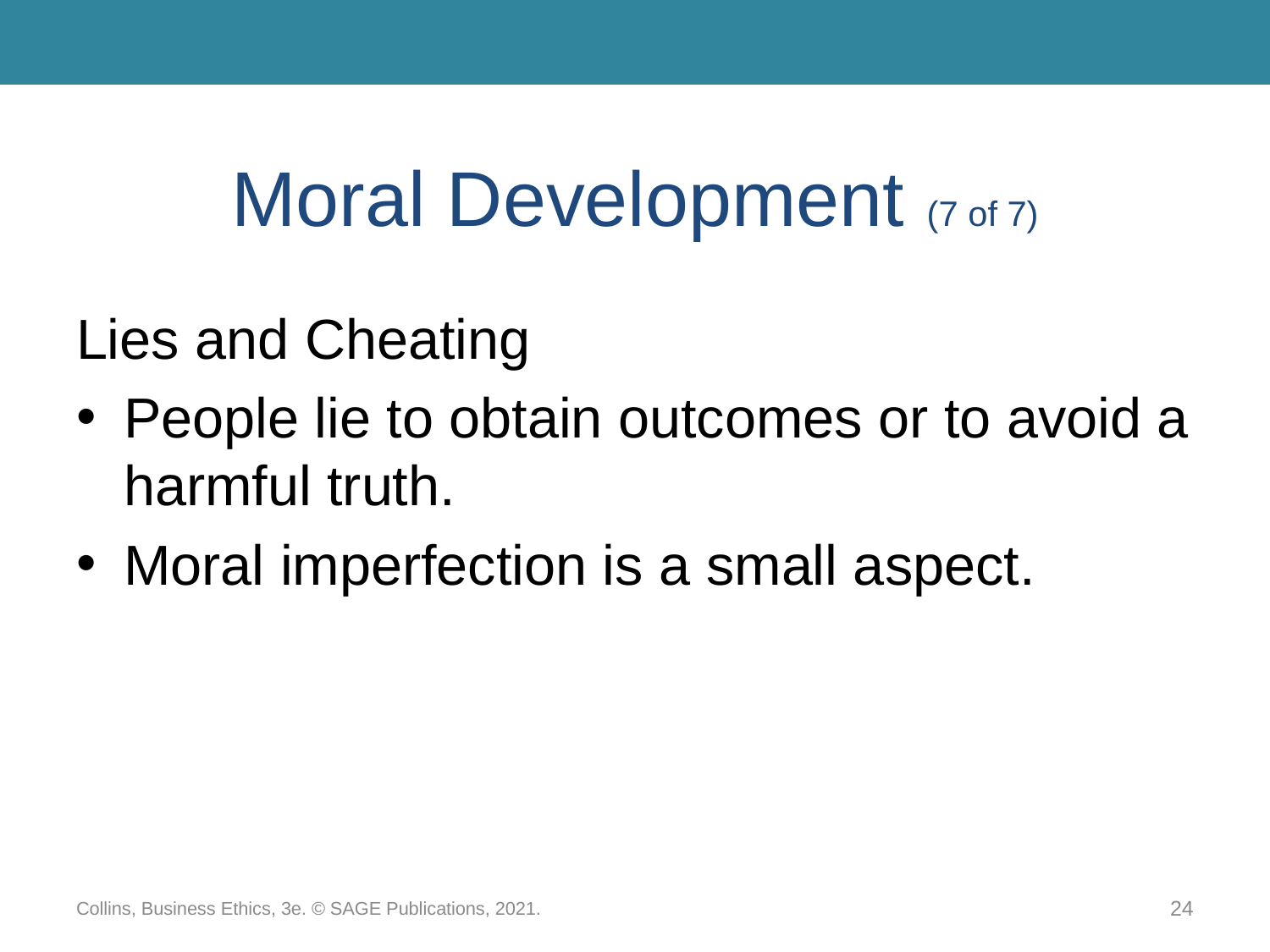

# Moral Development (7 of 7)
Lies and Cheating
People lie to obtain outcomes or to avoid a harmful truth.
Moral imperfection is a small aspect.
Collins, Business Ethics, 3e. © SAGE Publications, 2021.
24